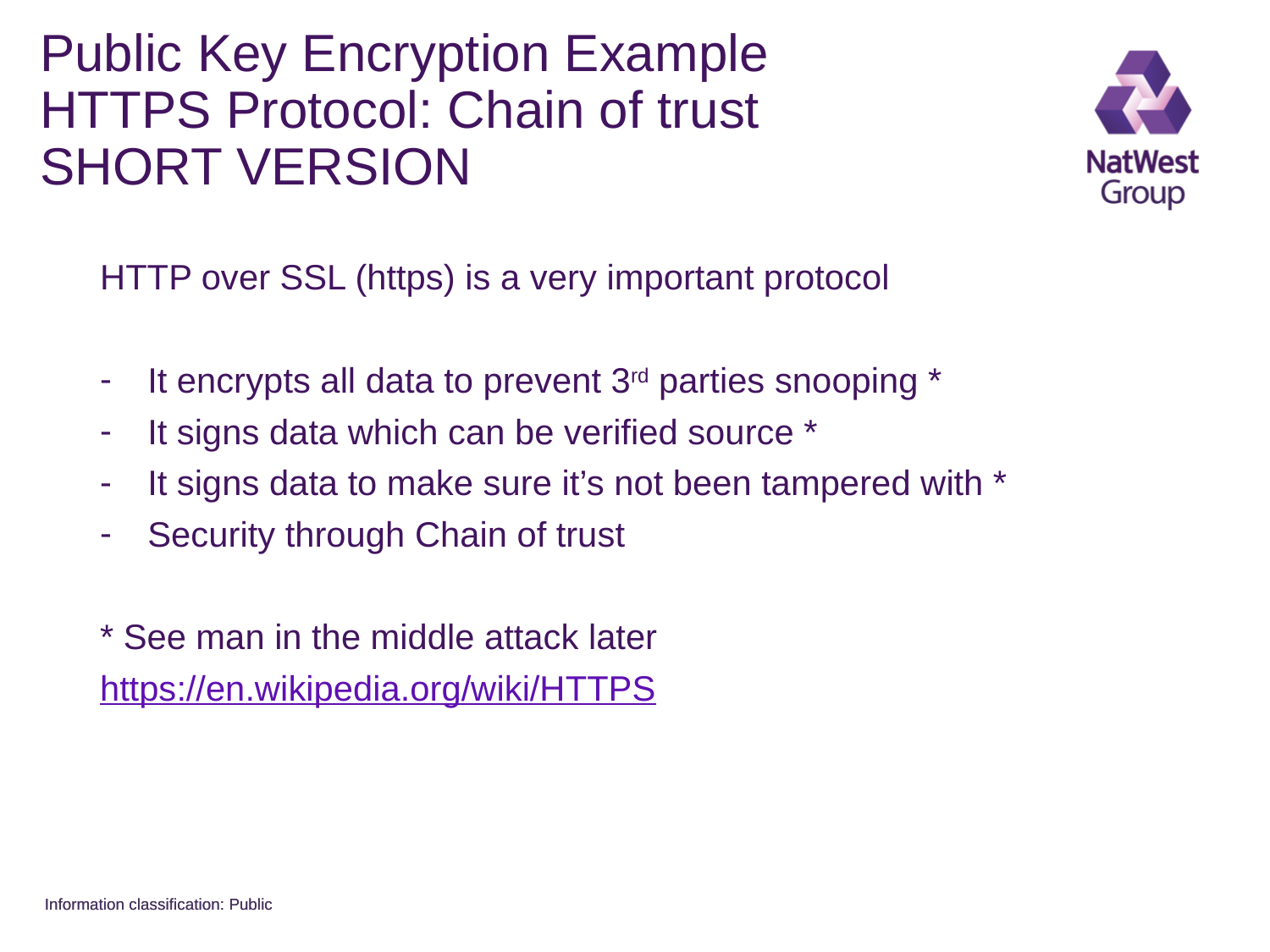

FOR INTERNAL USE ONLY
# Public Key Encryption Example HTTPS Protocol: Chain of trust SHORT VERSION
HTTP over SSL (https) is a very important protocol

It encrypts all data to prevent 3rd parties snooping *
It signs data which can be verified source *
It signs data to make sure it’s not been tampered with *
Security through Chain of trust

* See man in the middle attack later
https://en.wikipedia.org/wiki/HTTPS
Information classiﬁcation: Public